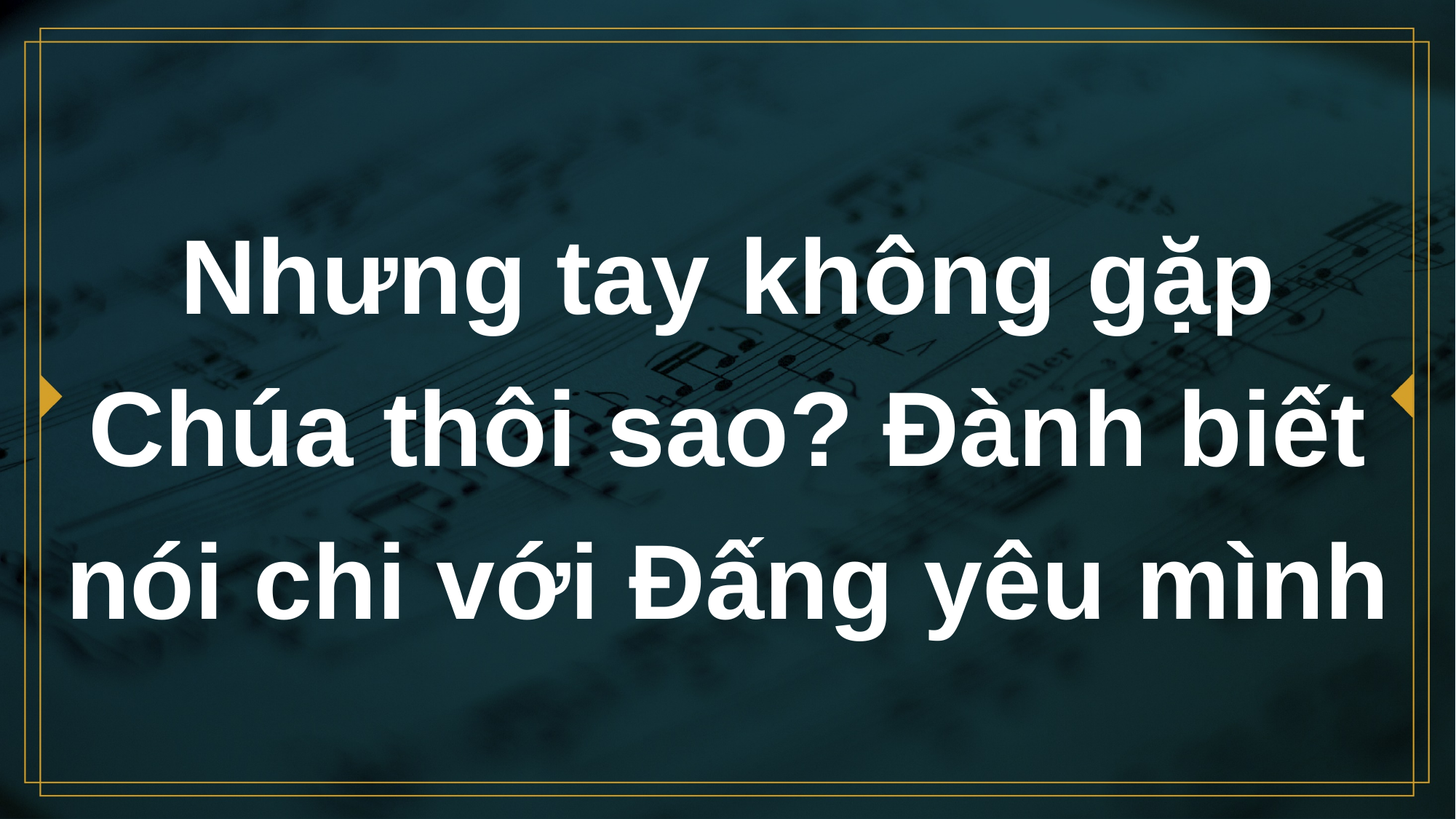

# Nhưng tay không gặp Chúa thôi sao? Đành biết nói chi với Đấng yêu mình